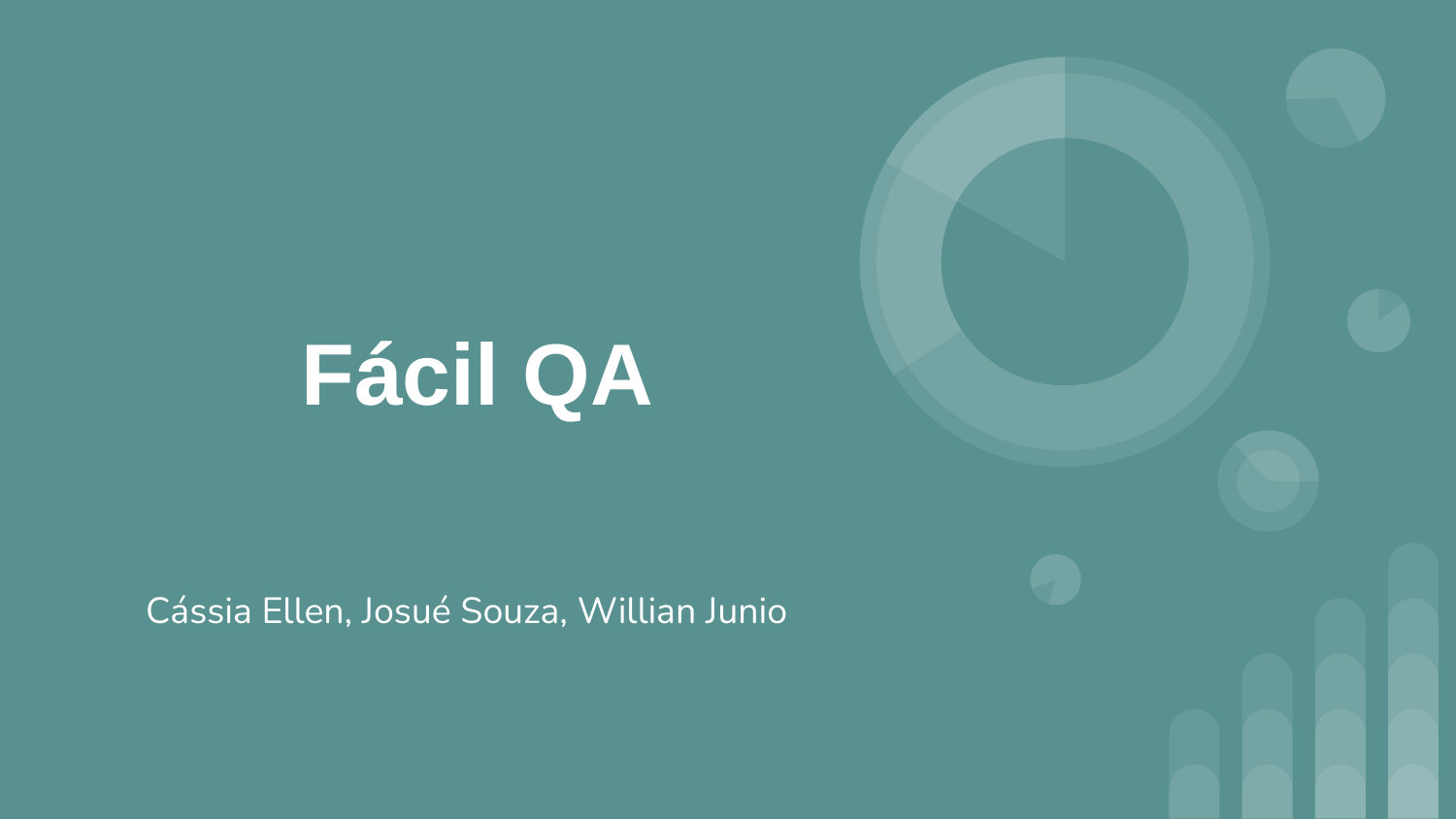

# Fácil QA
Cássia Ellen, Josué Souza, Willian Junio